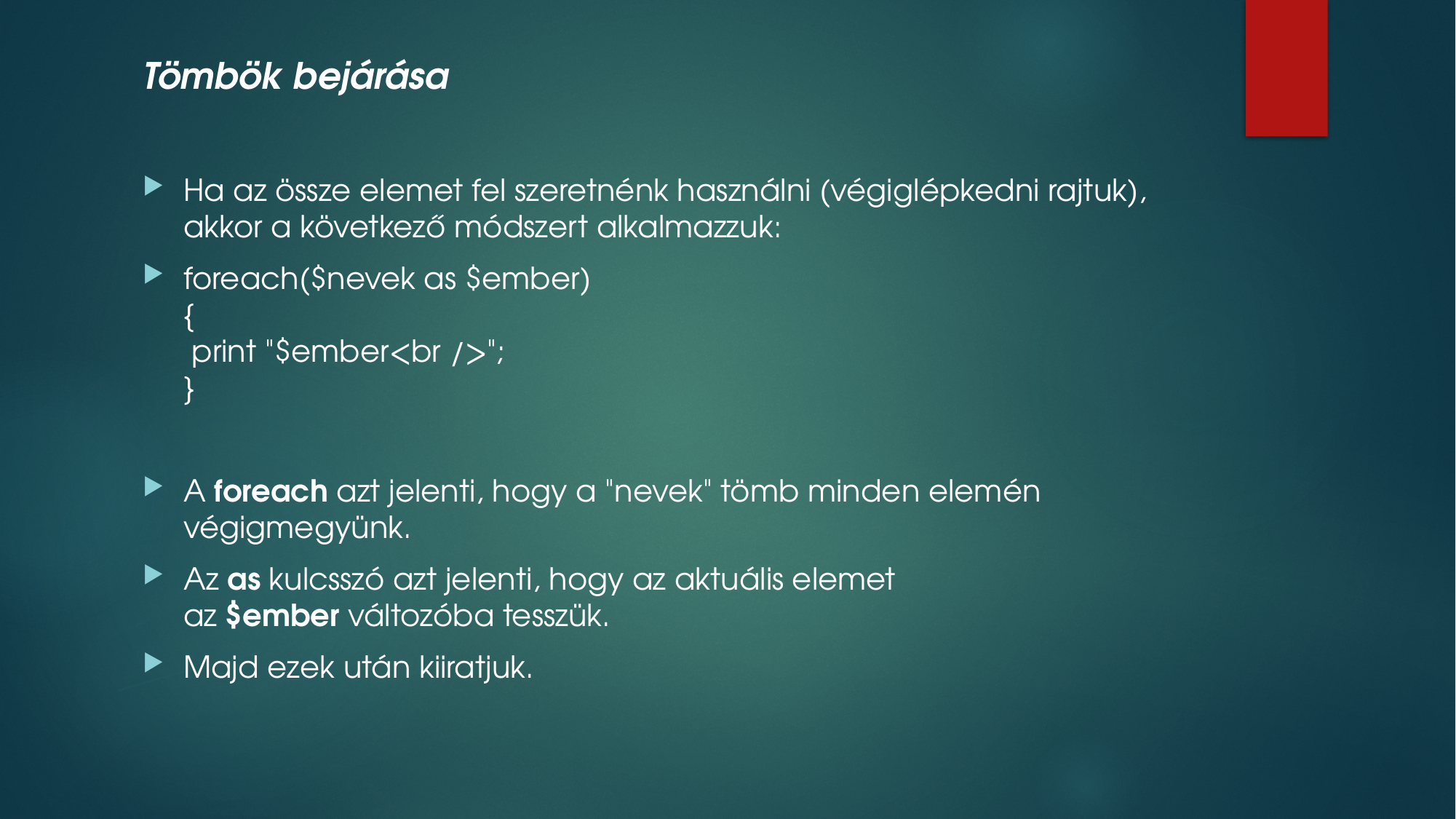

Tömbök bejárása

Ha az össze elemet fel szeretnénk használni (végiglépkedni rajtuk), akkor a következő módszert alkalmazzuk:
foreach($nevek as $ember)
{
 print "$ember<br />";
}

A foreach azt jelenti, hogy a "nevek" tömb minden elemén végigmegyünk.
Az as kulcsszó azt jelenti, hogy az aktuális elemet az $ember változóba tesszük.
Majd ezek után kiiratjuk.